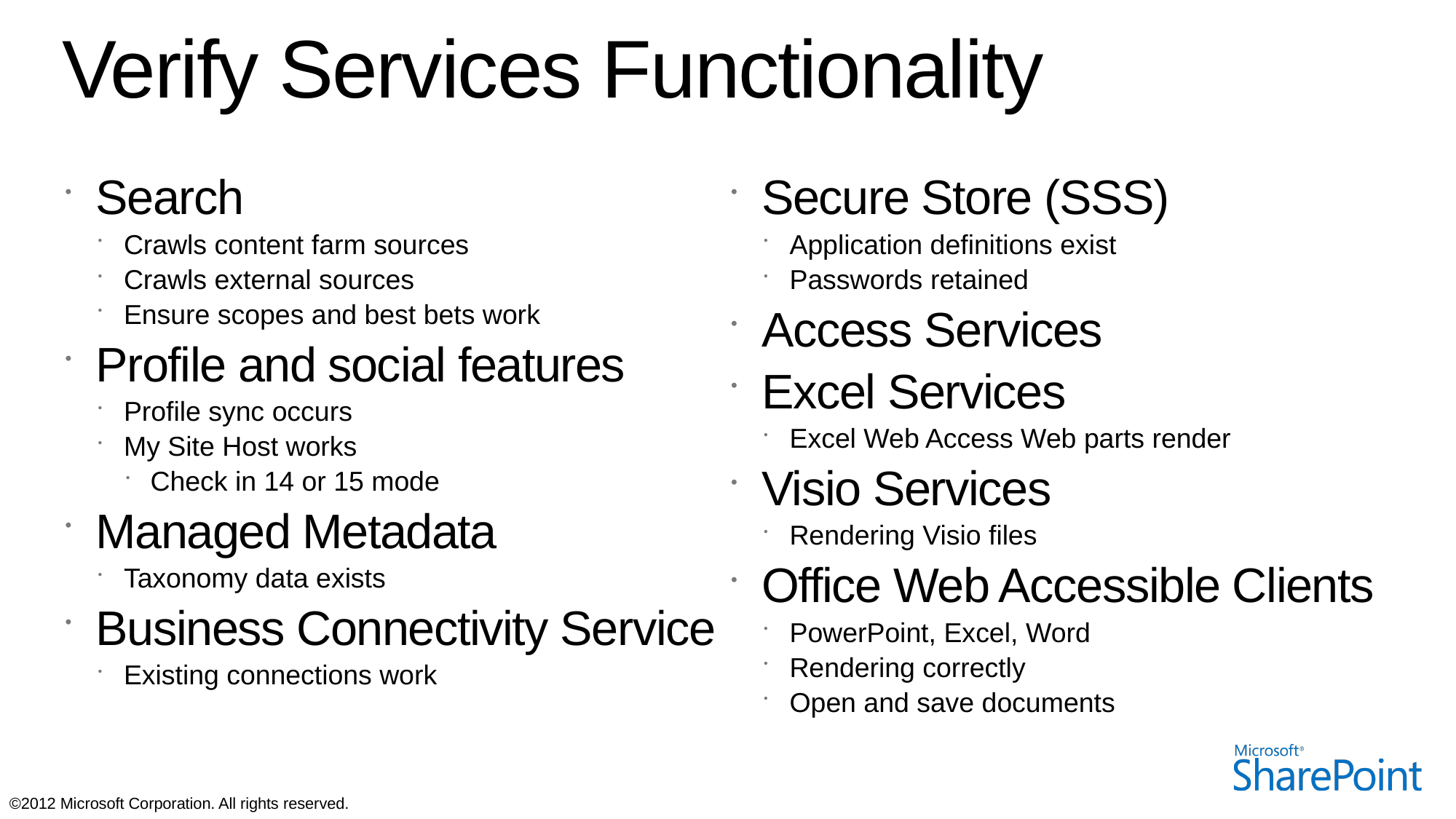

# Verify Services Functionality
Search
Crawls content farm sources
Crawls external sources
Ensure scopes and best bets work
Profile and social features
Profile sync occurs
My Site Host works
Check in 14 or 15 mode
Managed Metadata
Taxonomy data exists
Business Connectivity Service
Existing connections work
Secure Store (SSS)
Application definitions exist
Passwords retained
Access Services
Excel Services
Excel Web Access Web parts render
Visio Services
Rendering Visio files
Office Web Accessible Clients
PowerPoint, Excel, Word
Rendering correctly
Open and save documents